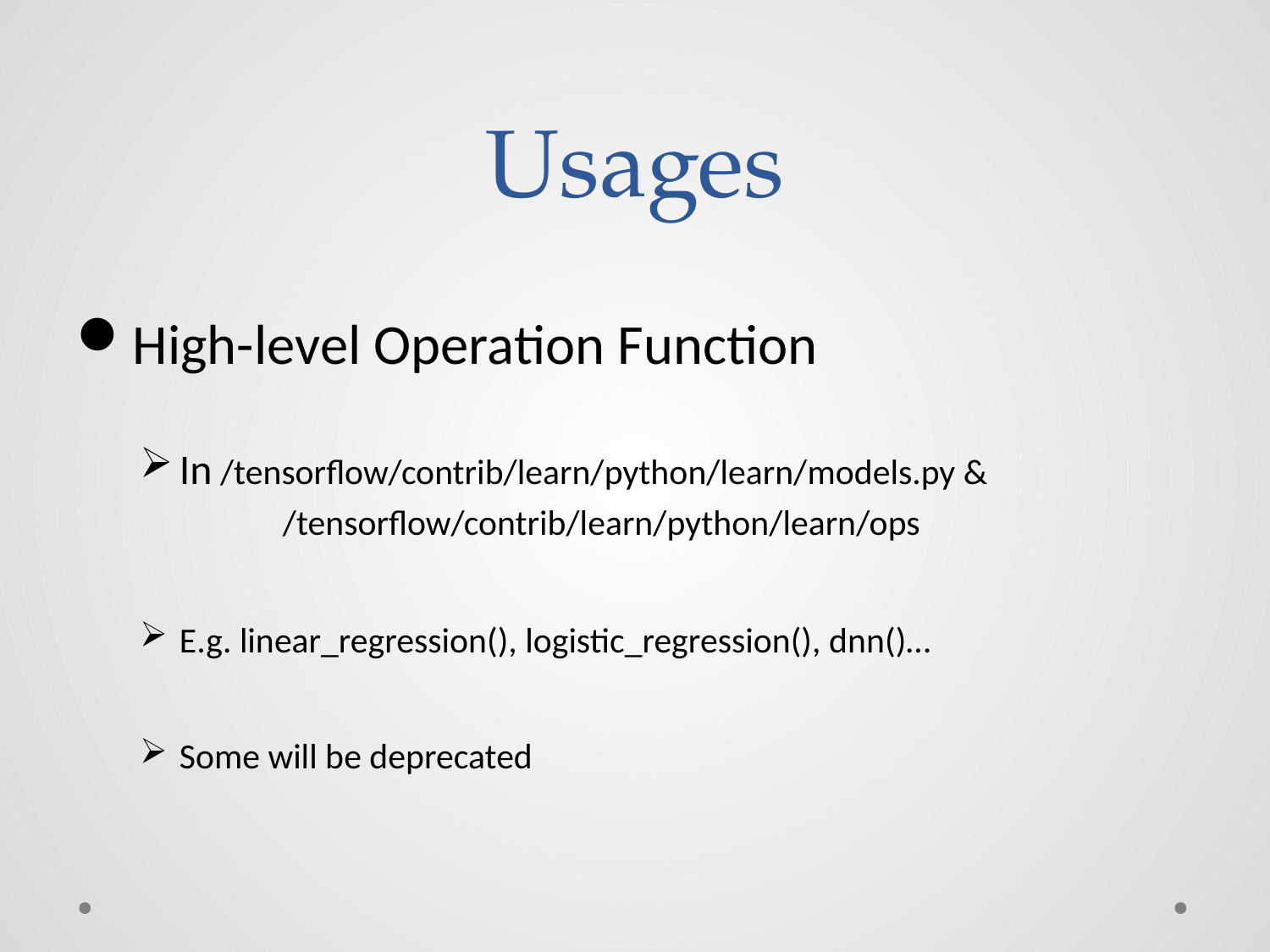

# Usages

High-level Operation Function

In /tensorflow/contrib/learn/python/learn/models.py &
	  /tensorflow/contrib/learn/python/learn/ops

E.g. linear_regression(), logistic_regression(), dnn()…

Some will be deprecated